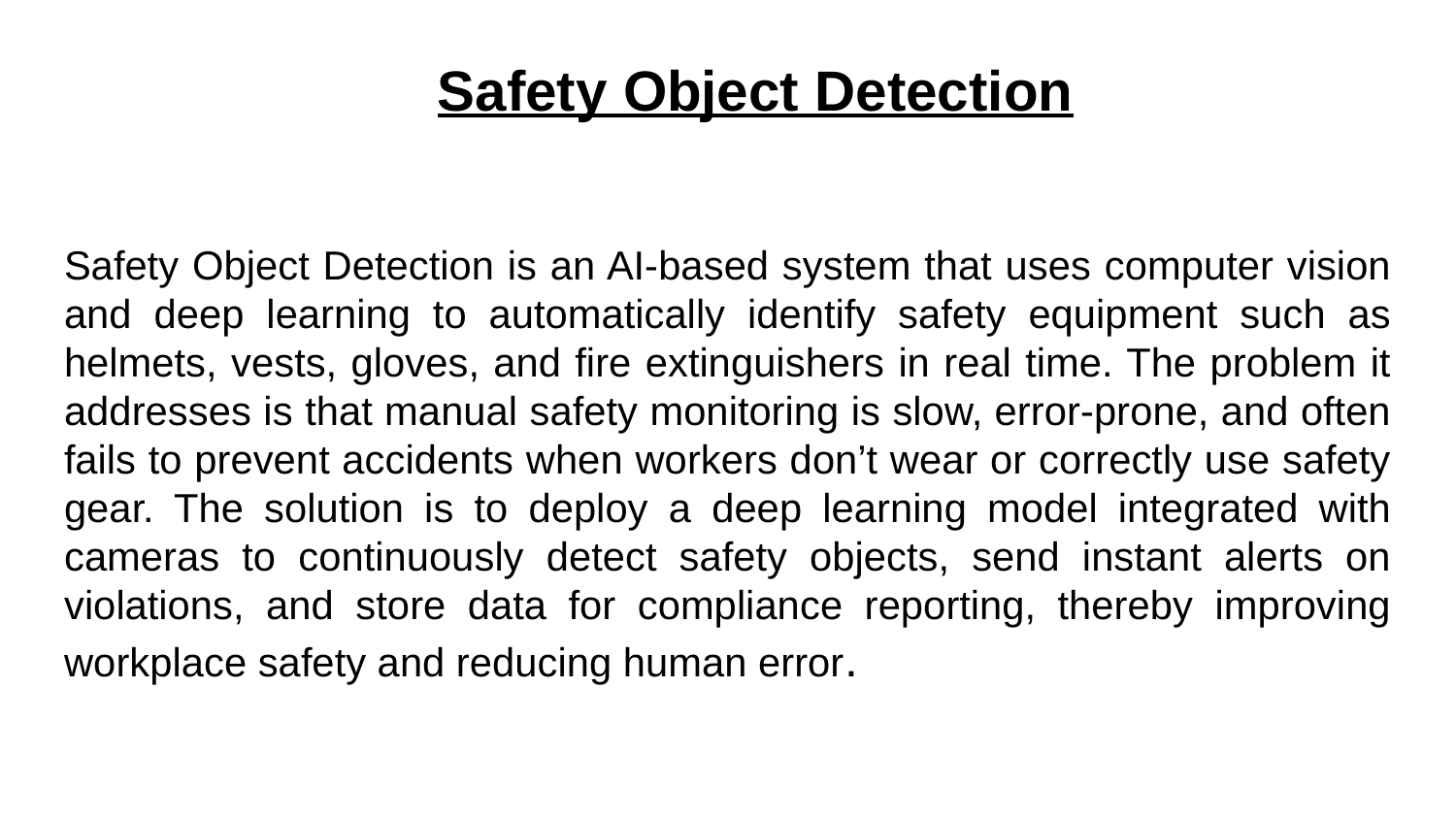

Safety Object Detection
# Safety Object Detection is an AI-based system that uses computer vision and deep learning to automatically identify safety equipment such as helmets, vests, gloves, and fire extinguishers in real time. The problem it addresses is that manual safety monitoring is slow, error-prone, and often fails to prevent accidents when workers don’t wear or correctly use safety gear. The solution is to deploy a deep learning model integrated with cameras to continuously detect safety objects, send instant alerts on violations, and store data for compliance reporting, thereby improving workplace safety and reducing human error.